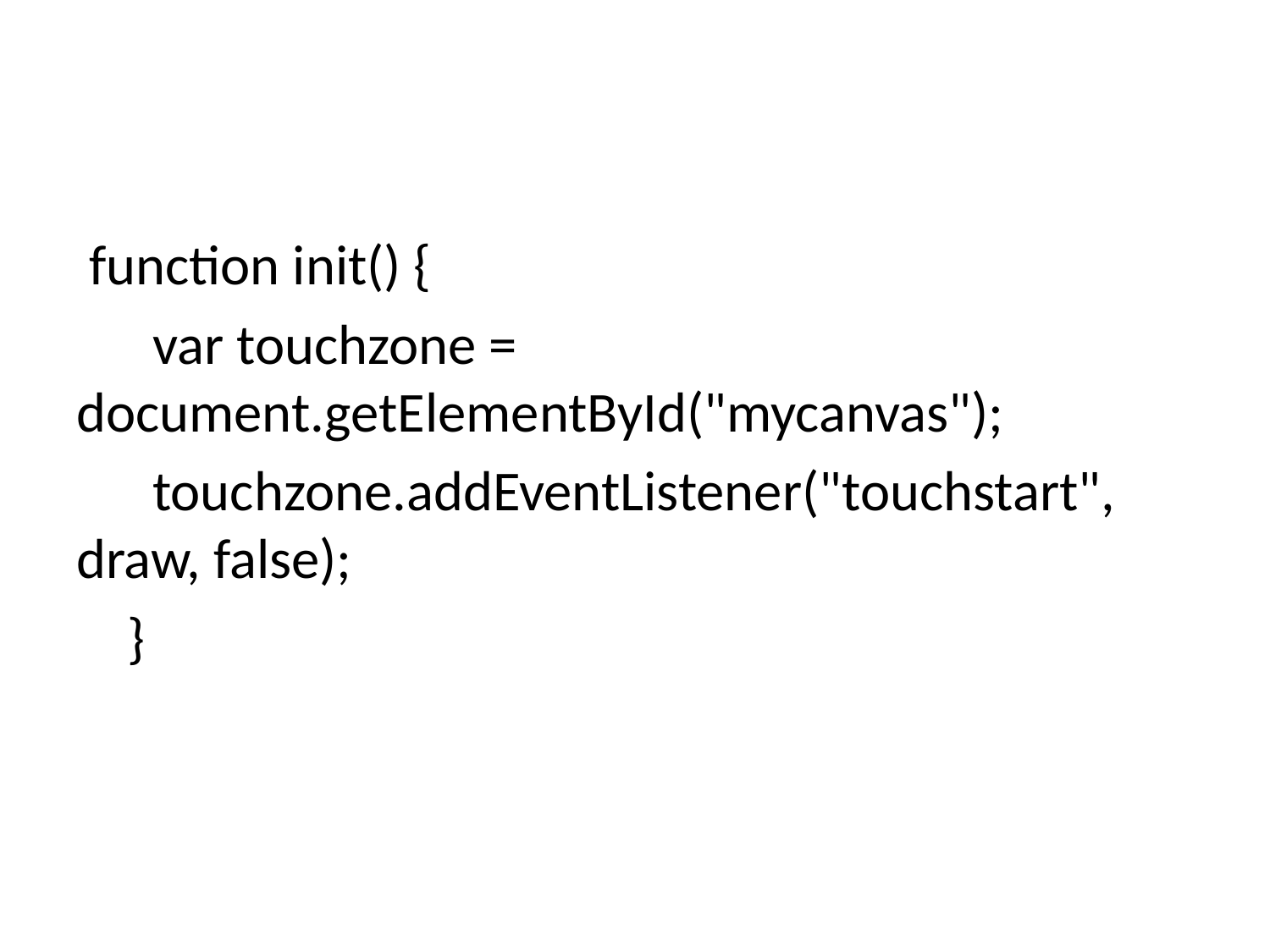

#
 function init() {
      var touchzone = document.getElementById("mycanvas");
      touchzone.addEventListener("touchstart", draw, false);
    }